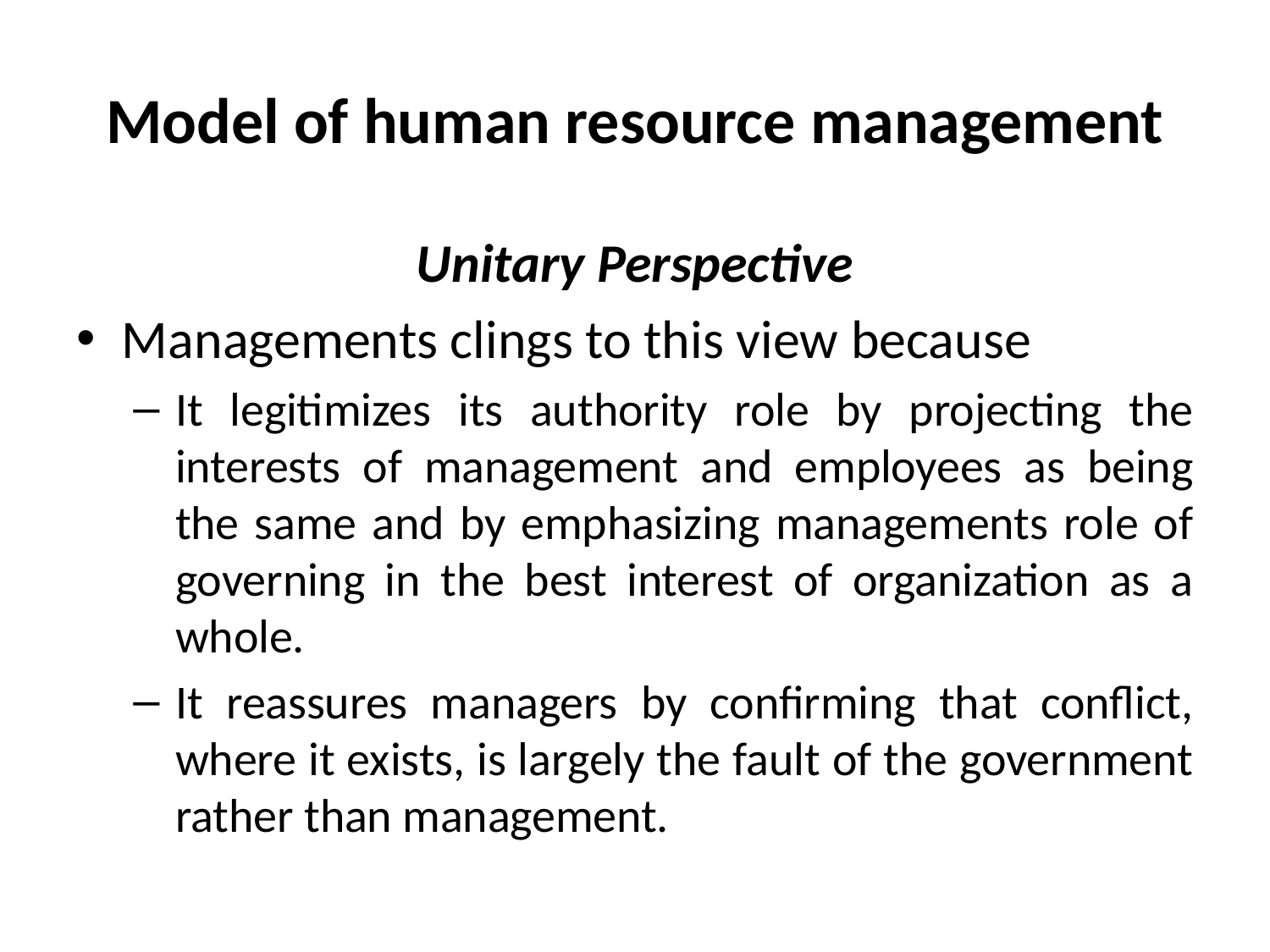

# Model of human resource management
Unitary Perspective
Managements clings to this view because
It legitimizes its authority role by projecting the interests of management and employees as being the same and by emphasizing managements role of governing in the best interest of organization as a whole.
It reassures managers by confirming that conflict, where it exists, is largely the fault of the government rather than management.